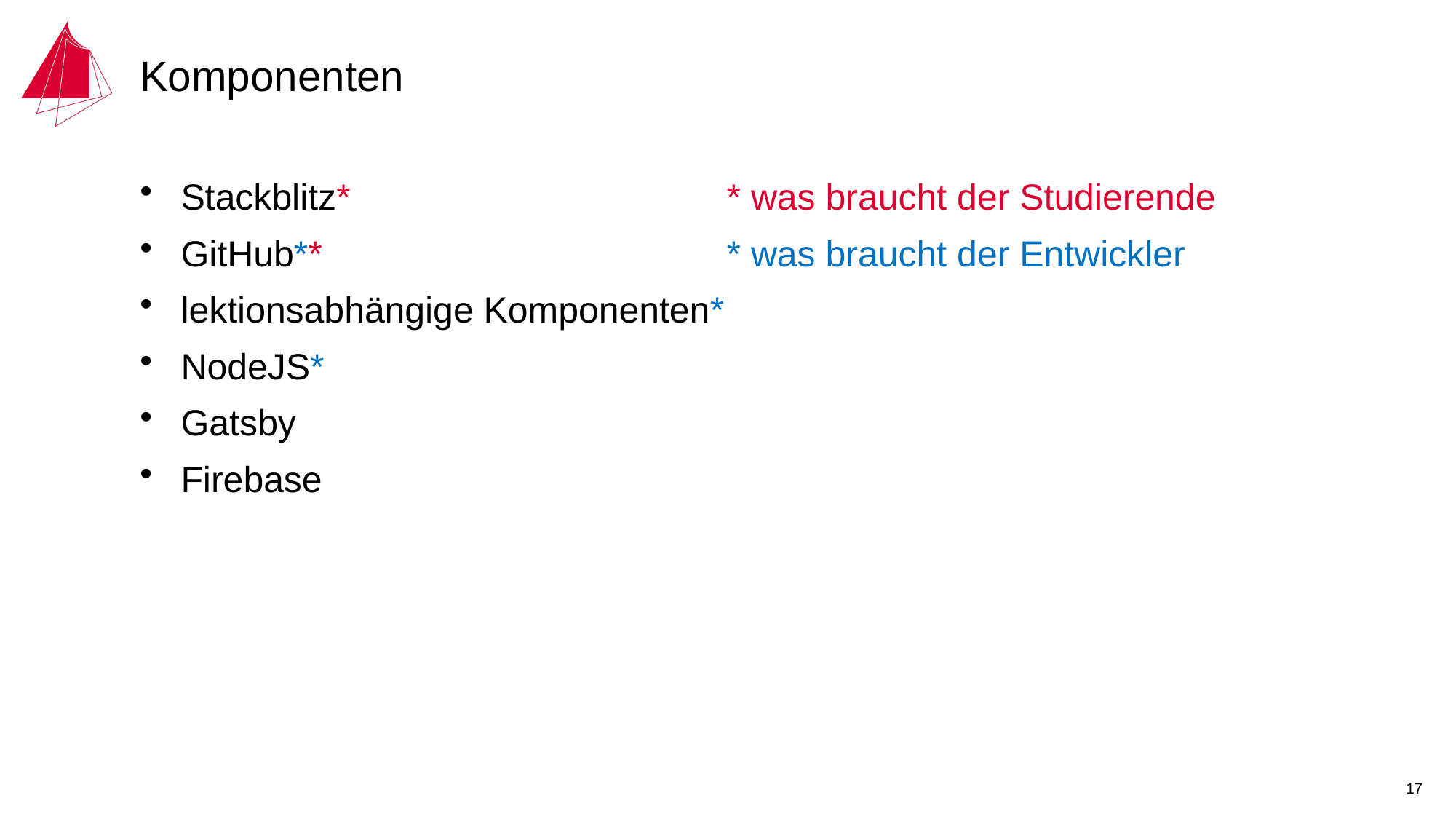

# Komponenten
Stackblitz*				* was braucht der Studierende
GitHub**				* was braucht der Entwickler
lektionsabhängige Komponenten*
NodeJS*
Gatsby
Firebase

17